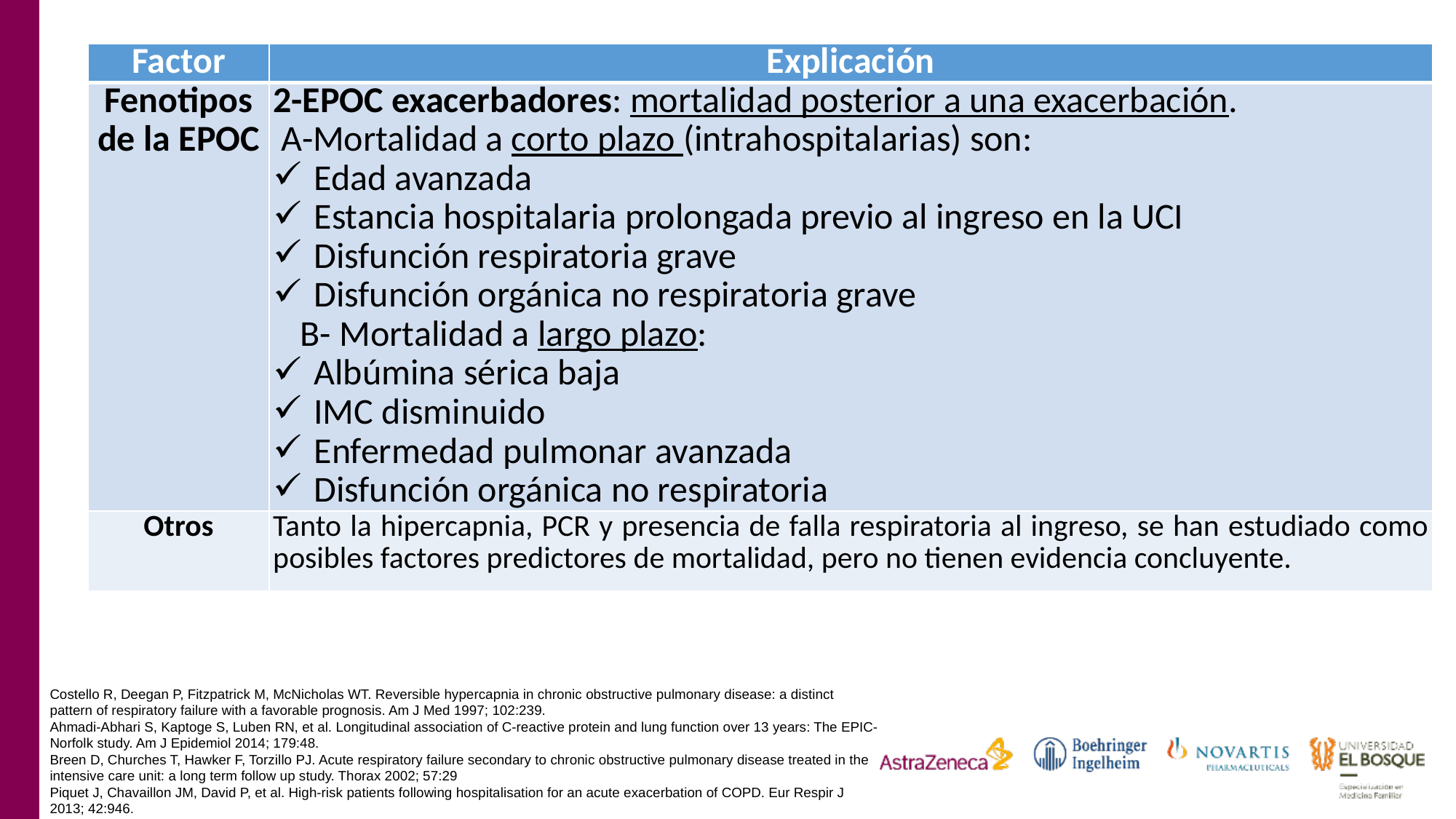

# Factores pronostico
| Factor | Explicación |
| --- | --- |
| Fenotipos de la EPOC | 2-EPOC exacerbadores: mortalidad posterior a una exacerbación.  A-Mortalidad a corto plazo (intrahospitalarias) son: Edad avanzada Estancia hospitalaria prolongada previo al ingreso en la UCI Disfunción respiratoria grave Disfunción orgánica no respiratoria grave B- Mortalidad a largo plazo: Albúmina sérica baja IMC disminuido Enfermedad pulmonar avanzada Disfunción orgánica no respiratoria |
| Otros | Tanto la hipercapnia, PCR y presencia de falla respiratoria al ingreso, se han estudiado como posibles factores predictores de mortalidad, pero no tienen evidencia concluyente. |
Costello R, Deegan P, Fitzpatrick M, McNicholas WT. Reversible hypercapnia in chronic obstructive pulmonary disease: a distinct pattern of respiratory failure with a favorable prognosis. Am J Med 1997; 102:239.
Ahmadi-Abhari S, Kaptoge S, Luben RN, et al. Longitudinal association of C-reactive protein and lung function over 13 years: The EPIC-Norfolk study. Am J Epidemiol 2014; 179:48.
Breen D, Churches T, Hawker F, Torzillo PJ. Acute respiratory failure secondary to chronic obstructive pulmonary disease treated in the intensive care unit: a long term follow up study. Thorax 2002; 57:29
Piquet J, Chavaillon JM, David P, et al. High-risk patients following hospitalisation for an acute exacerbation of COPD. Eur Respir J 2013; 42:946.